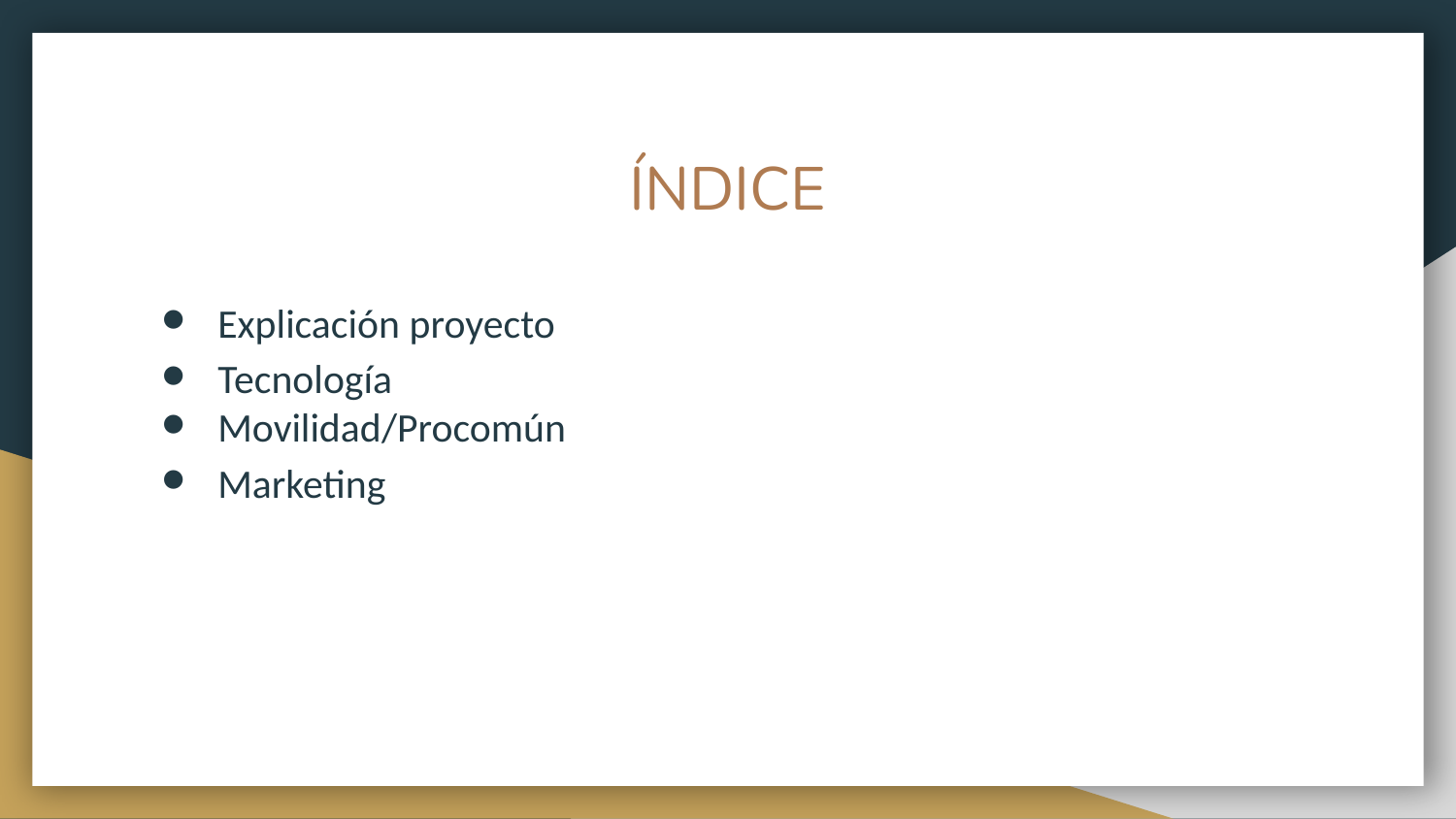

# ÍNDICE
Explicación proyecto
Tecnología
Movilidad/Procomún
Marketing